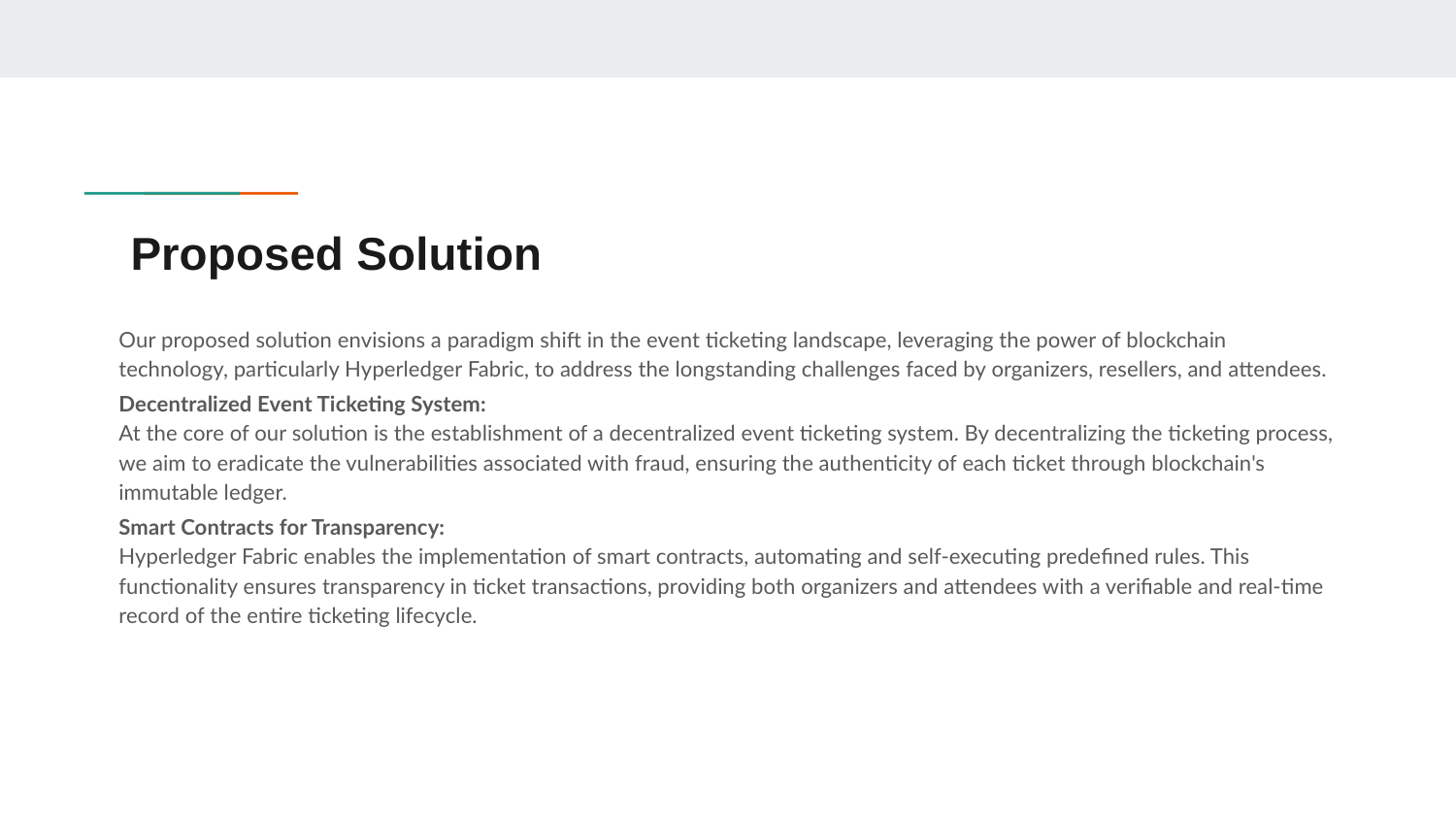

# Proposed Solution
Our proposed solution envisions a paradigm shift in the event ticketing landscape, leveraging the power of blockchain technology, particularly Hyperledger Fabric, to address the longstanding challenges faced by organizers, resellers, and attendees.
Decentralized Event Ticketing System:
At the core of our solution is the establishment of a decentralized event ticketing system. By decentralizing the ticketing process, we aim to eradicate the vulnerabilities associated with fraud, ensuring the authenticity of each ticket through blockchain's immutable ledger.
Smart Contracts for Transparency:
Hyperledger Fabric enables the implementation of smart contracts, automating and self-executing predefined rules. This functionality ensures transparency in ticket transactions, providing both organizers and attendees with a verifiable and real-time record of the entire ticketing lifecycle.